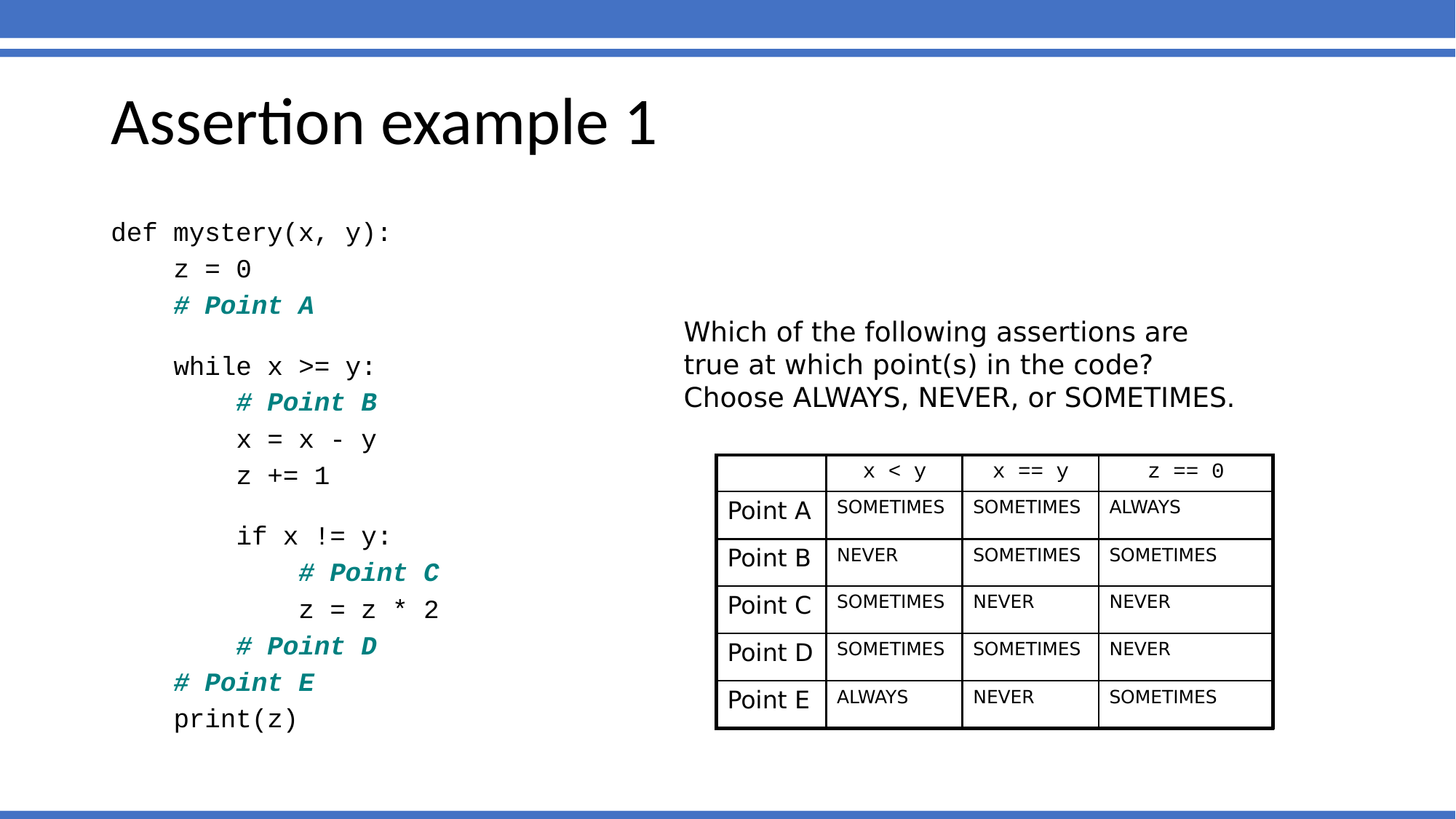

Assertion example 1
def mystery(x, y):
    z = 0
    # Point A

    while x >= y:
        # Point B
        x = x - y
        z += 1

        if x != y:
            # Point C
            z = z * 2
        # Point D
    # Point E
    print(z)

Which of the following assertions are
true at which point(s) in the code?
Choose ALWAYS, NEVER, or SOMETIMES.
|  |  |  |  |
| --- | --- | --- | --- |
|  | SOMETIMES | SOMETIMES | ALWAYS |
|  | NEVER | SOMETIMES | SOMETIMES |
|  | SOMETIMES | NEVER | NEVER |
|  | SOMETIMES | SOMETIMES | NEVER |
|  | ALWAYS | NEVER | SOMETIMES |
|  | x < y | x == y | z == 0 |
| --- | --- | --- | --- |
| Point A |  |  |  |
| Point B |  |  |  |
| Point C |  |  |  |
| Point D |  |  |  |
| Point E |  |  |  |